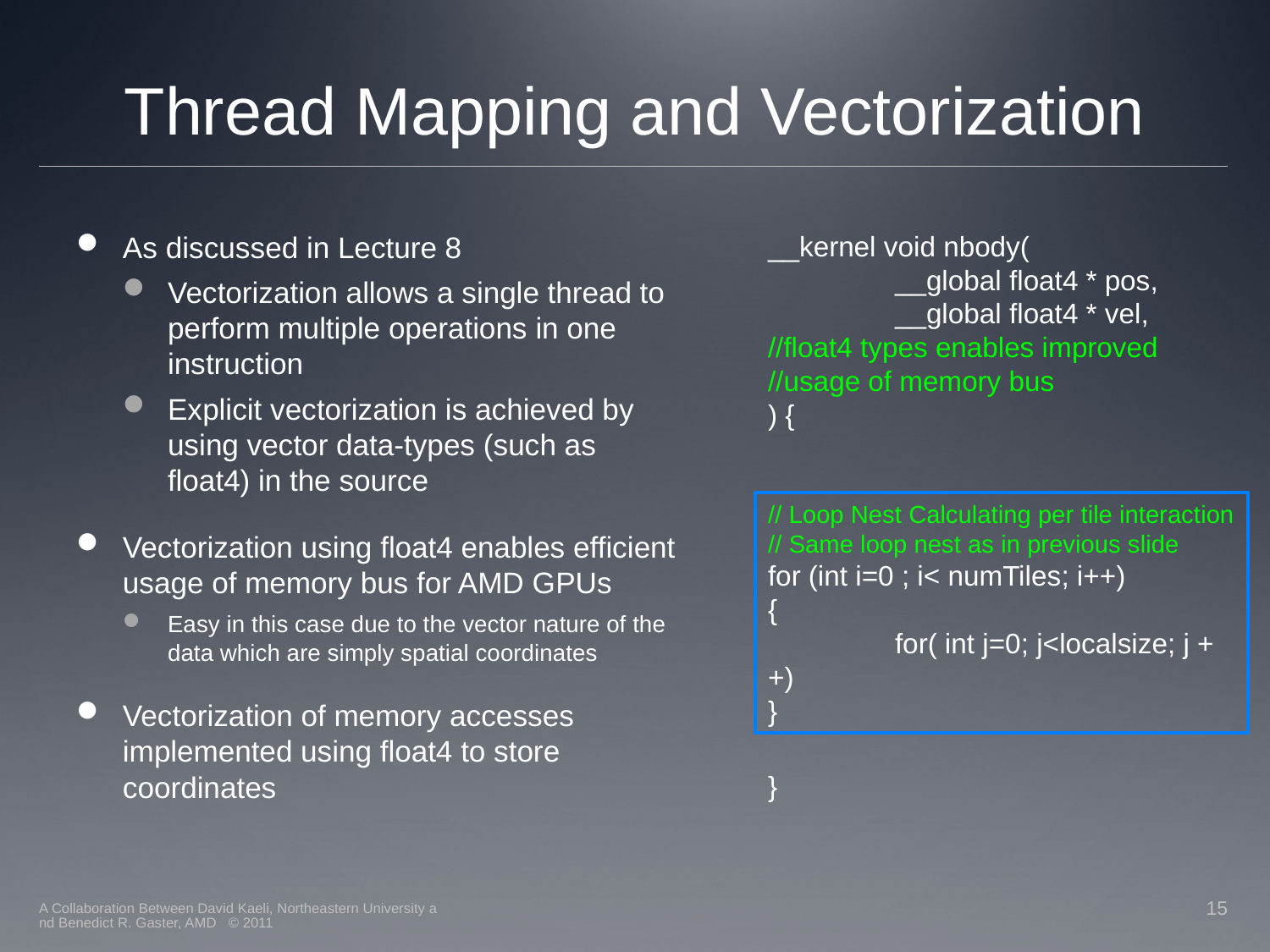

# Thread Mapping and Vectorization
__kernel void nbody(
	__global float4 * pos,
	__global float4 * vel,
//float4 types enables improved
//usage of memory bus
) {

}
As discussed in Lecture 8
Vectorization allows a single thread to perform multiple operations in one instruction
Explicit vectorization is achieved by using vector data-types (such as float4) in the source
Vectorization using float4 enables efficient usage of memory bus for AMD GPUs
Easy in this case due to the vector nature of the data which are simply spatial coordinates
Vectorization of memory accesses implemented using float4 to store coordinates
// Loop Nest Calculating per tile interaction
// Same loop nest as in previous slide
for (int i=0 ; i< numTiles; i++)
{
	for( int j=0; j<localsize; j ++)
}
A Collaboration Between David Kaeli, Northeastern University and Benedict R. Gaster, AMD   © 2011
15